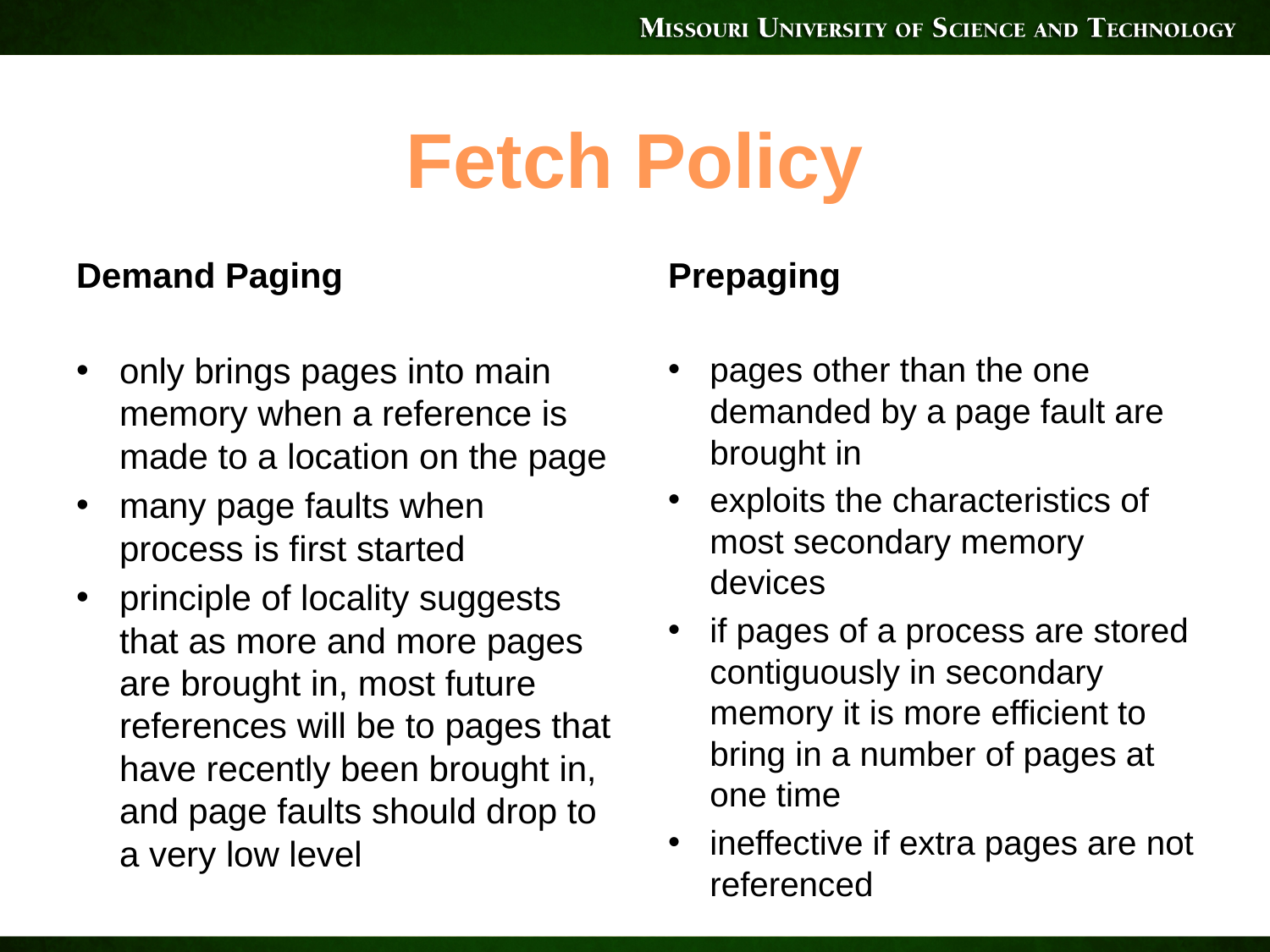

# Fetch Policy
Demand Paging
Prepaging
only brings pages into main memory when a reference is made to a location on the page
many page faults when process is first started
principle of locality suggests that as more and more pages are brought in, most future references will be to pages that have recently been brought in, and page faults should drop to a very low level

pages other than the one demanded by a page fault are brought in
exploits the characteristics of most secondary memory devices
if pages of a process are stored contiguously in secondary memory it is more efficient to bring in a number of pages at one time
ineffective if extra pages are not referenced